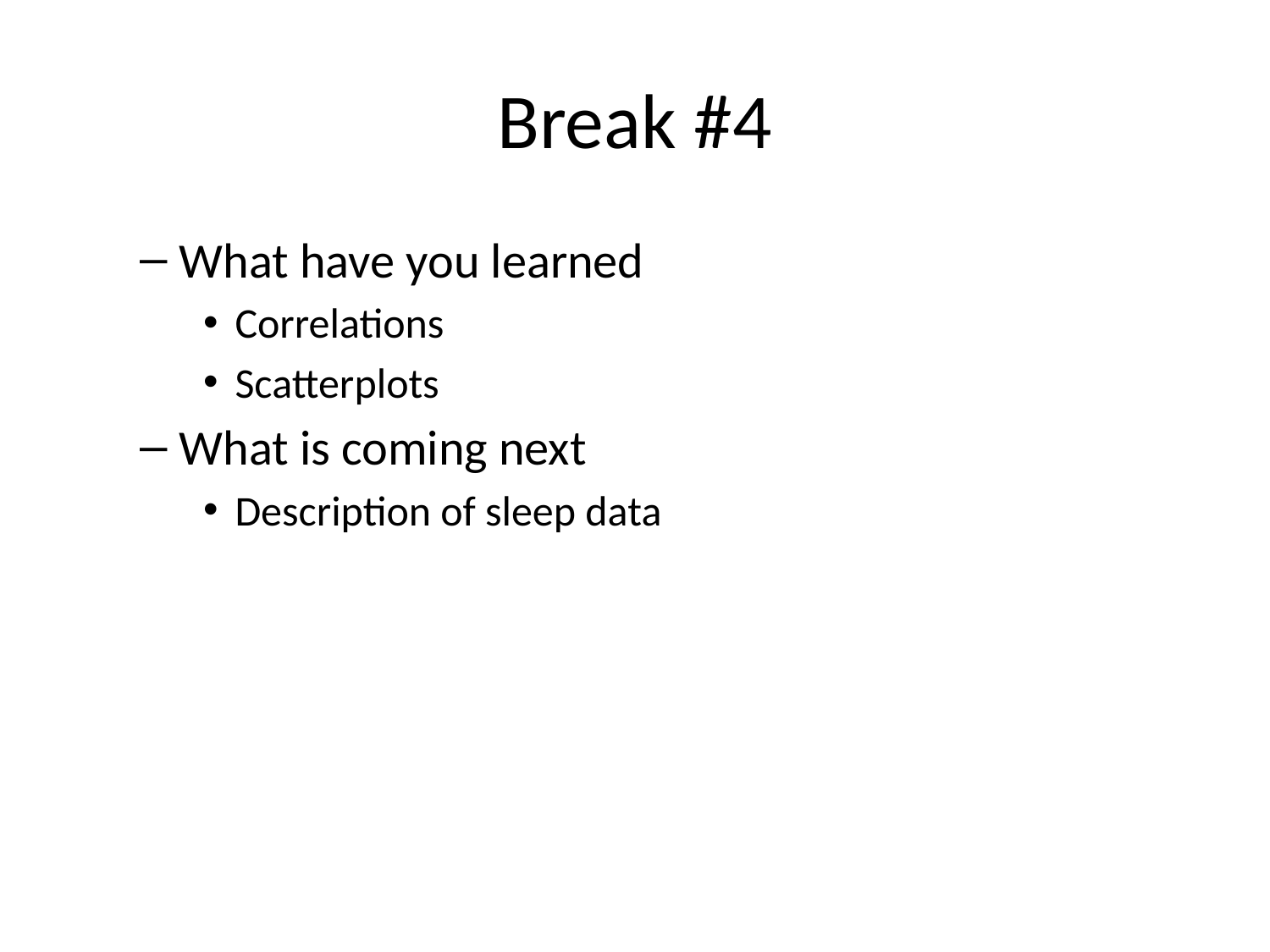

# Break #4
What have you learned
Correlations
Scatterplots
What is coming next
Description of sleep data